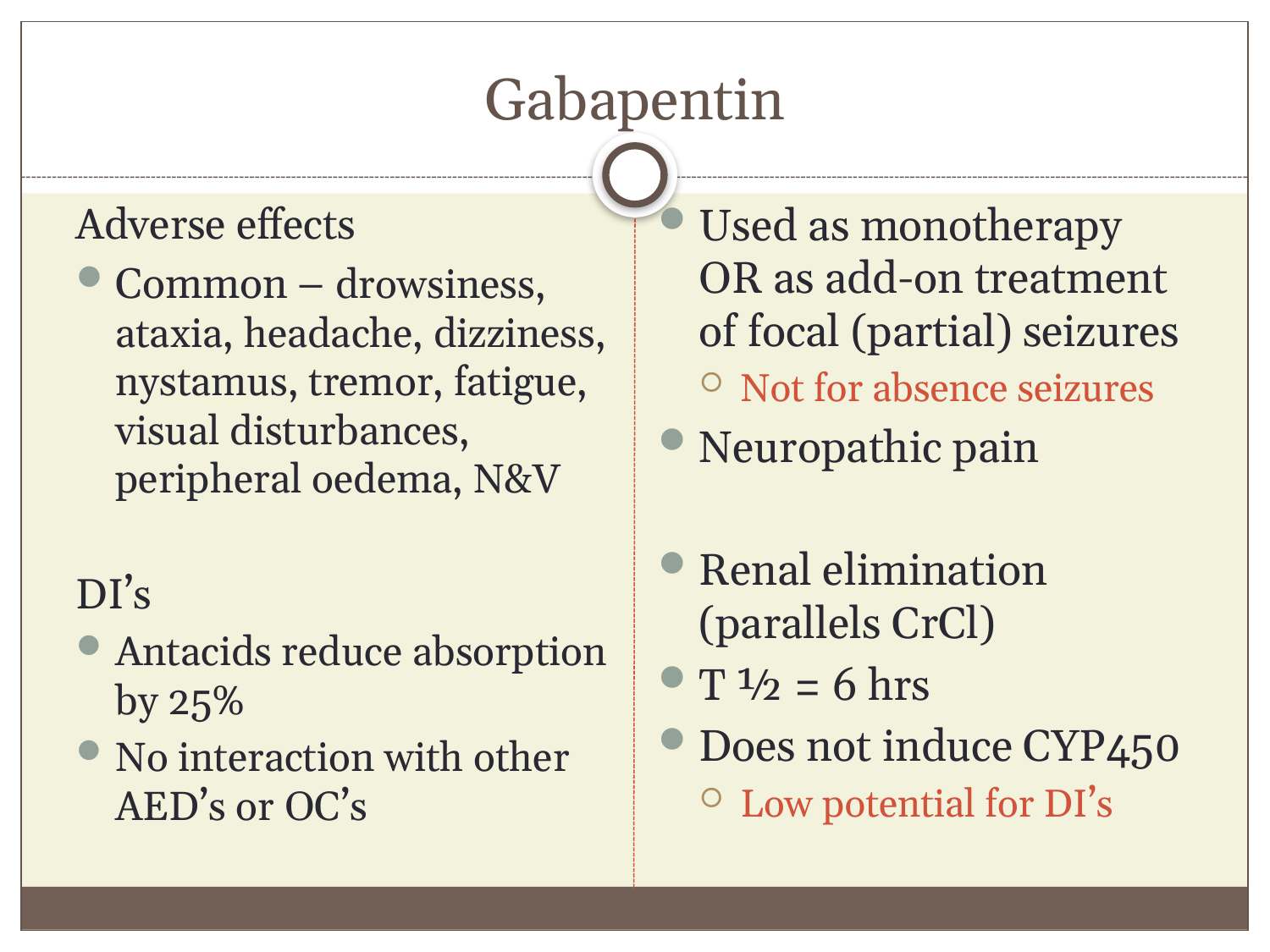

# Gabapentin
Adverse effects
Common – drowsiness, ataxia, headache, dizziness, nystamus, tremor, fatigue, visual disturbances, peripheral oedema, N&V

DI’s
Antacids reduce absorption by 25%
No interaction with other AED’s or OC’s
Used as monotherapy OR as add-on treatment of focal (partial) seizures
Not for absence seizures
Neuropathic pain

Renal elimination (parallels CrCl)
T ½ = 6 hrs
Does not induce CYP450
Low potential for DI’s